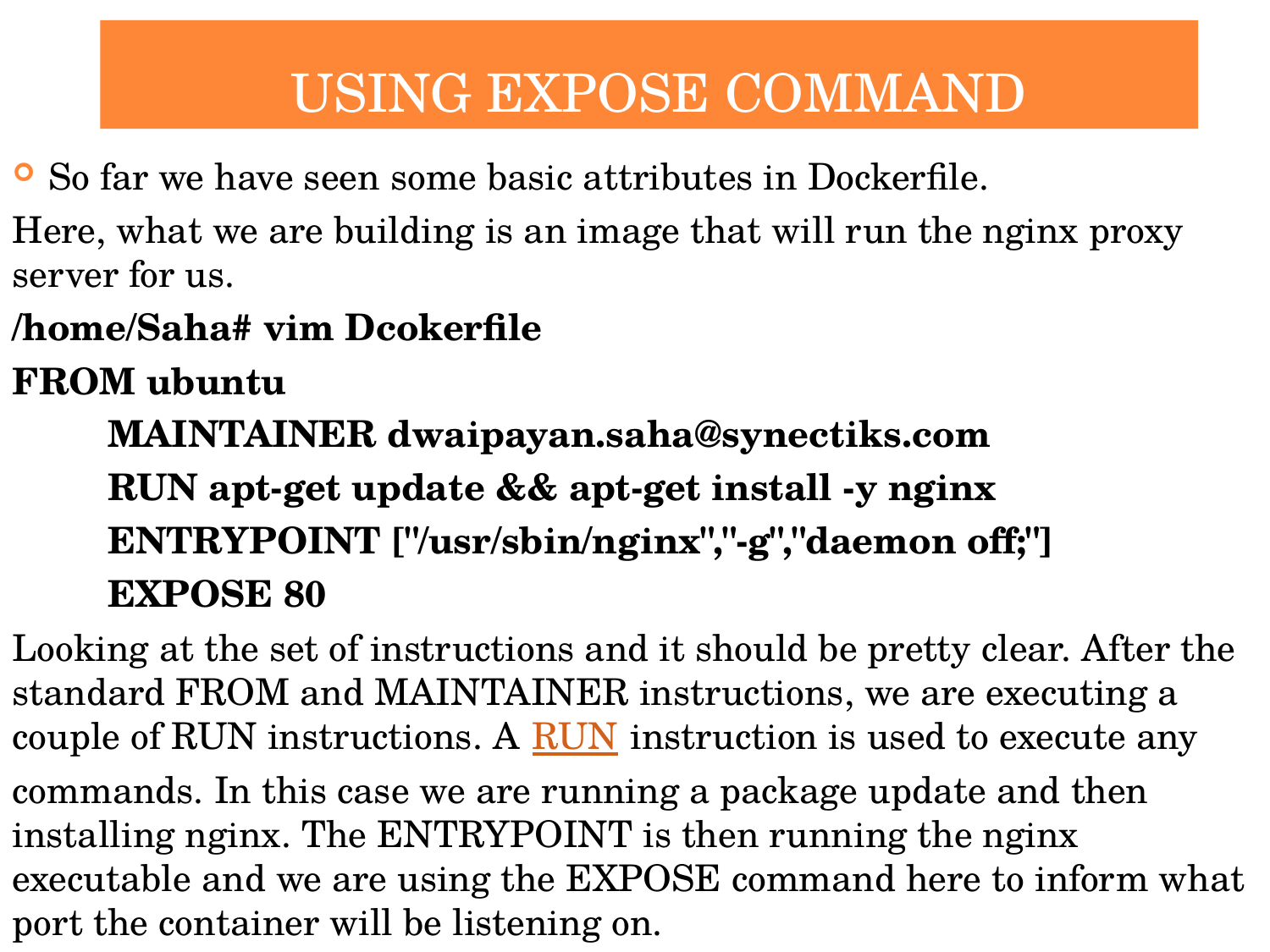

# Using EXPOSE command
So far we have seen some basic attributes in Dockerfile.
Here, what we are building is an image that will run the nginx proxy server for us.
/home/Saha# vim Dcokerfile
FROM ubuntu
         MAINTAINER dwaipayan.saha@synectiks.com
         RUN apt-get update && apt-get install -y nginx
         ENTRYPOINT ["/usr/sbin/nginx","-g","daemon off;"]
         EXPOSE 80
Looking at the set of instructions and it should be pretty clear. After the standard FROM and MAINTAINER instructions, we are executing a couple of RUN instructions. A RUN instruction is used to execute any commands. In this case we are running a package update and then installing nginx. The ENTRYPOINT is then running the nginx executable and we are using the EXPOSE command here to inform what port the container will be listening on.